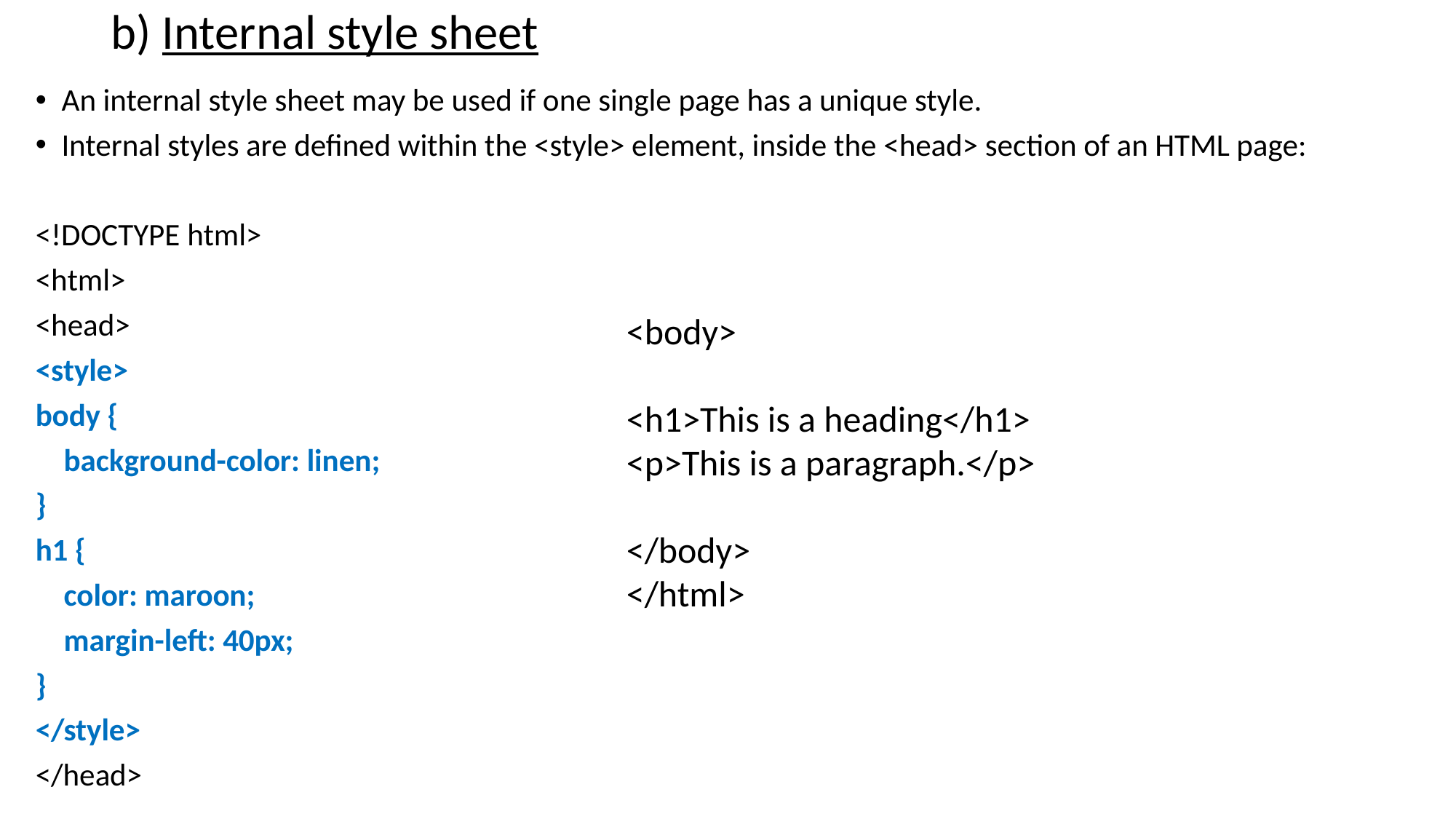

# b) Internal style sheet
An internal style sheet may be used if one single page has a unique style.
Internal styles are defined within the <style> element, inside the <head> section of an HTML page:

<!DOCTYPE html>
<html>
<head>
<style>
body {
    background-color: linen;
}
h1 {
    color: maroon;
    margin-left: 40px;
}
</style>
</head>

<body>

<h1>This is a heading</h1>
<p>This is a paragraph.</p>

</body>
</html>